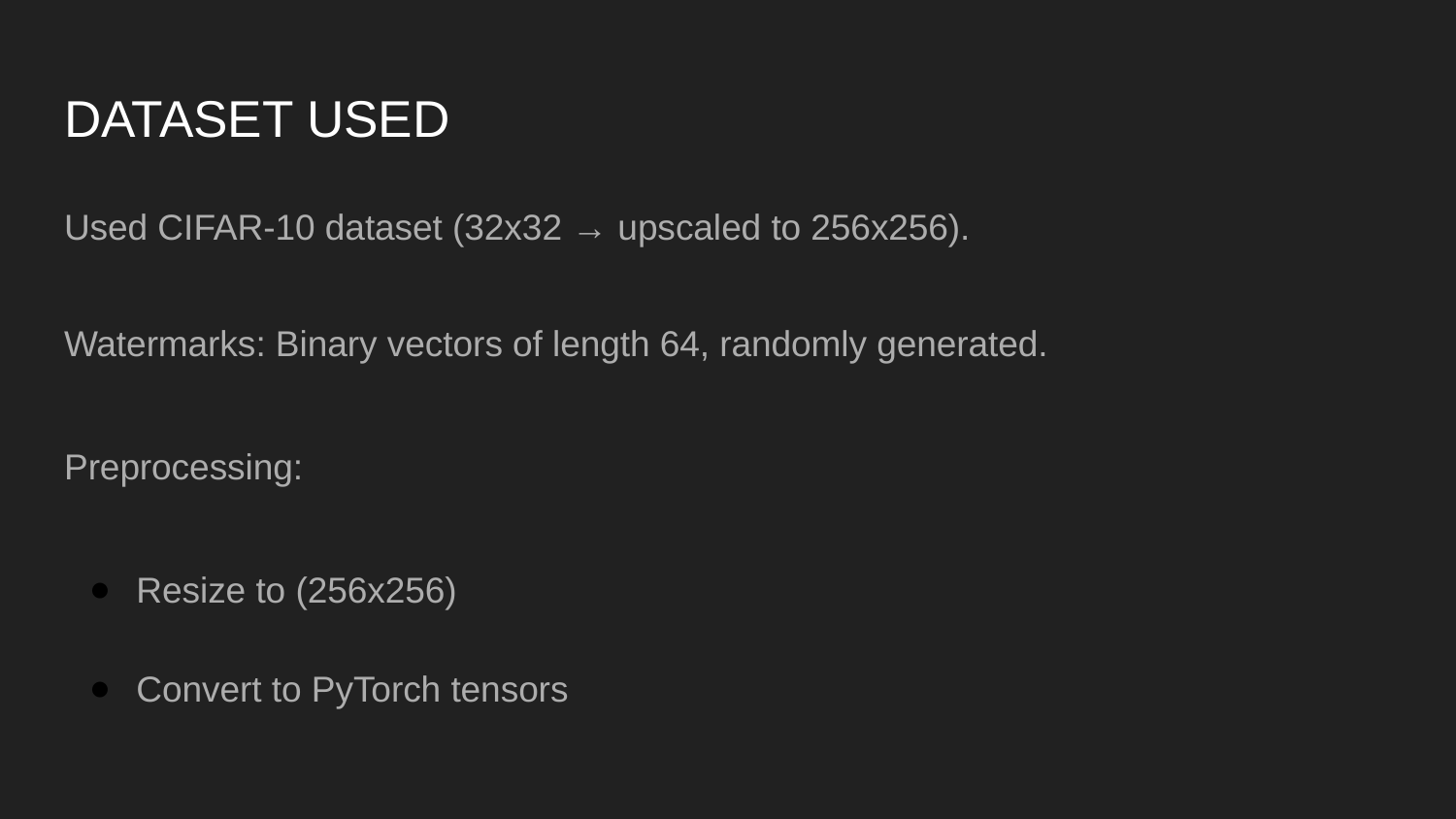

# DATASET USED
Used CIFAR-10 dataset (32x32 → upscaled to 256x256).
Watermarks: Binary vectors of length 64, randomly generated.
Preprocessing:
Resize to (256x256)
Convert to PyTorch tensors